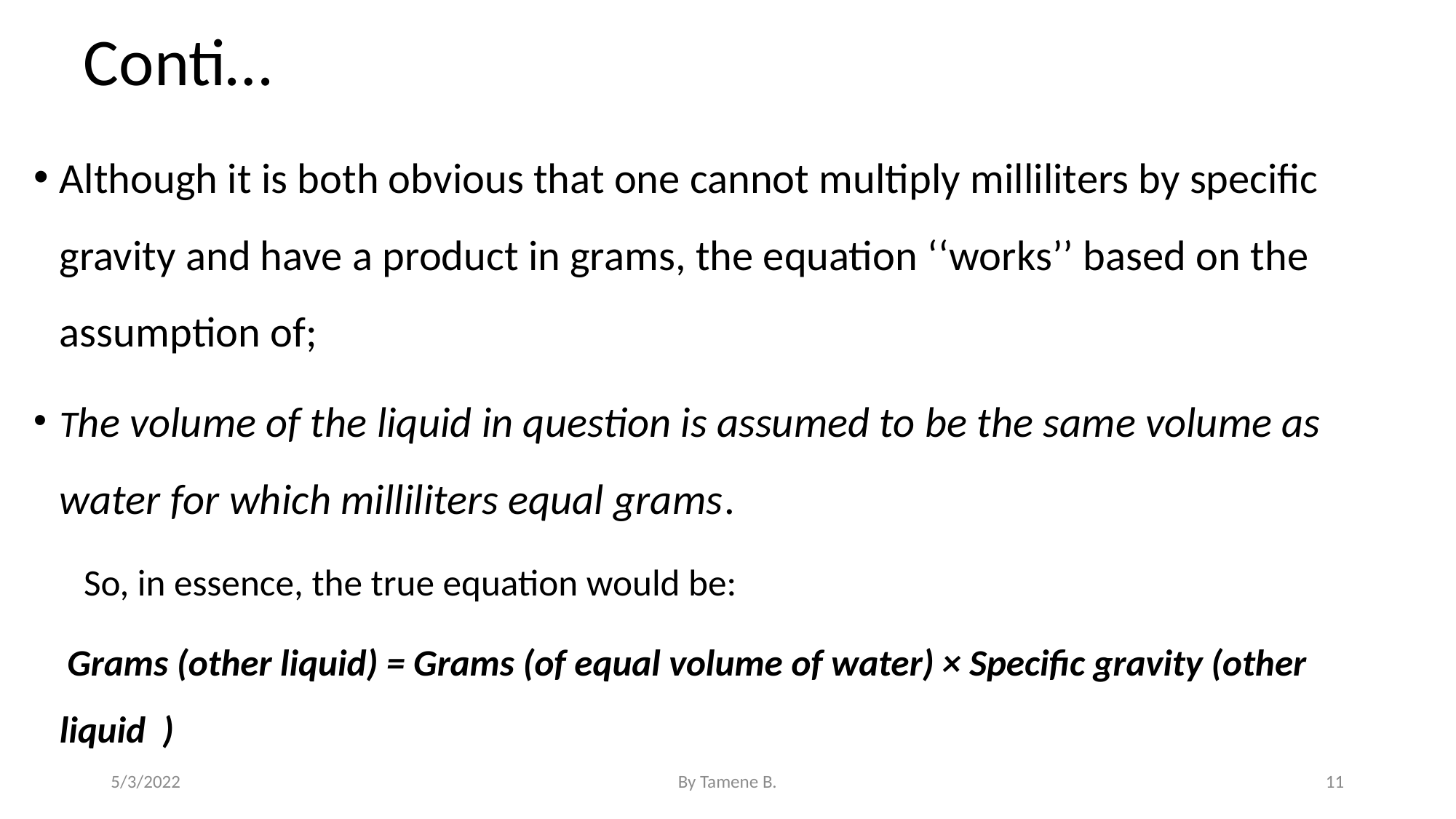

# Conti…
Although it is both obvious that one cannot multiply milliliters by specific gravity and have a product in grams, the equation ‘‘works’’ based on the assumption of;
The volume of the liquid in question is assumed to be the same volume as water for which milliliters equal grams.
      So, in essence, the true equation would be:
    Grams (other liquid) = Grams (of equal volume of water) × Specific gravity (other  liquid  )

5/3/2022
By Tamene B.
11